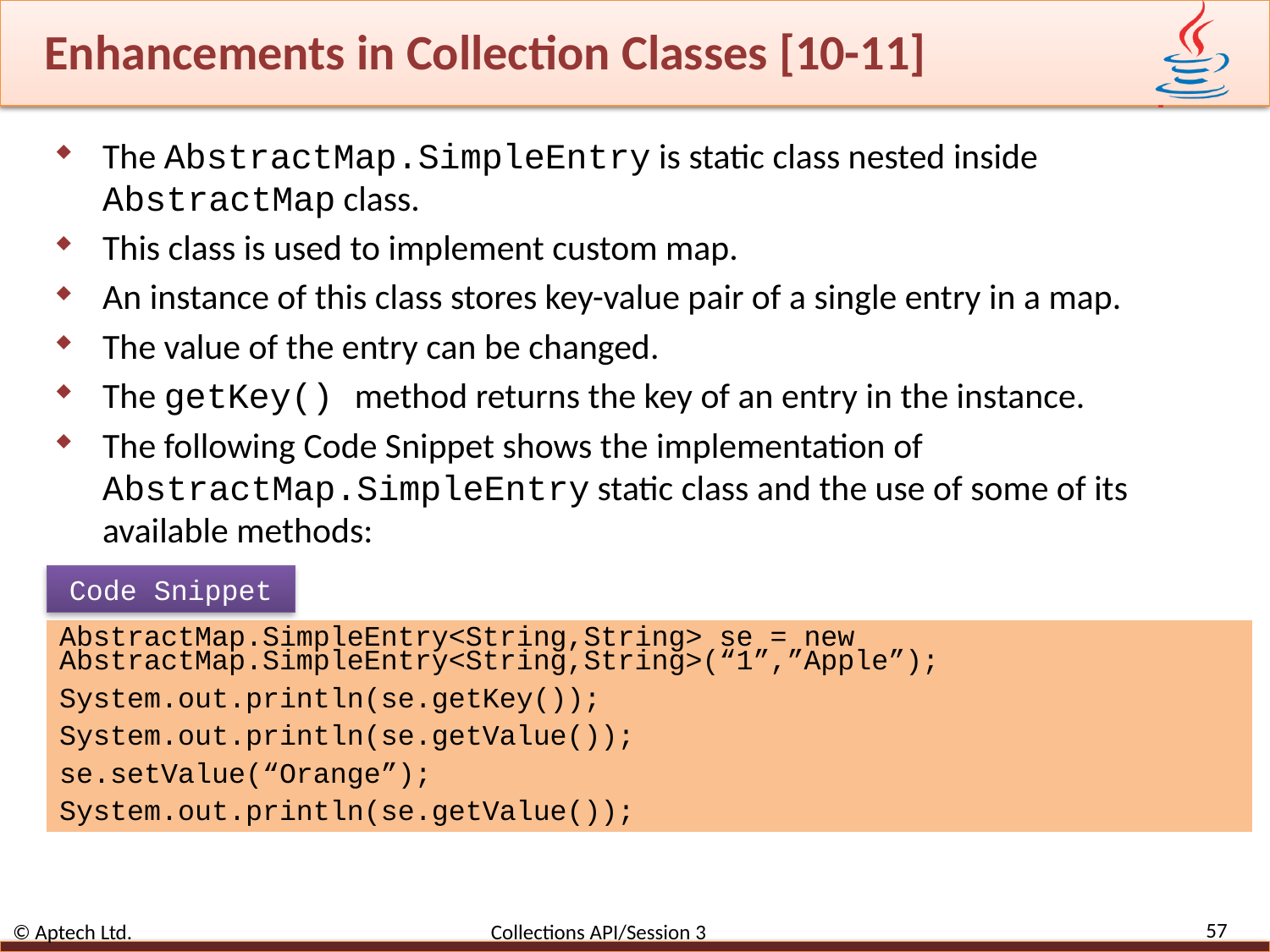

# Enhancements in Collection Classes [10-11]
The AbstractMap.SimpleEntry is static class nested inside AbstractMap class.
This class is used to implement custom map.
An instance of this class stores key-value pair of a single entry in a map.
The value of the entry can be changed.
The getKey() method returns the key of an entry in the instance.
The following Code Snippet shows the implementation of AbstractMap.SimpleEntry static class and the use of some of its available methods:

Code Snippet
AbstractMap.SimpleEntry<String,String> se = new AbstractMap.SimpleEntry<String,String>(“1”,”Apple”);
System.out.println(se.getKey());
System.out.println(se.getValue());
se.setValue(“Orange”);
System.out.println(se.getValue());
57
© Aptech Ltd.                                                                          Collections API/Session 3